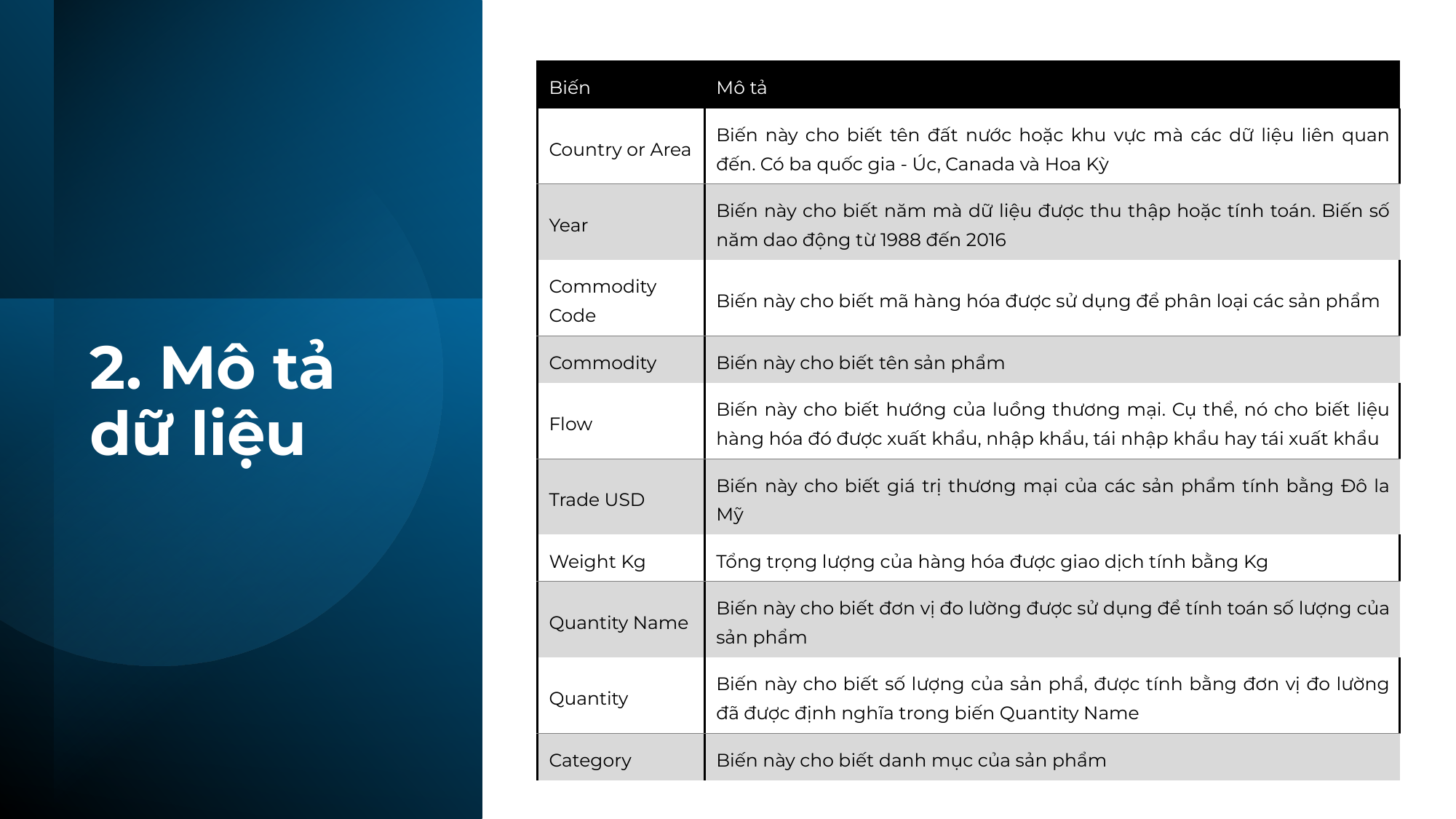

| Biến | Mô tả |
| --- | --- |
| Country or Area | Biến này cho biết tên đất nước hoặc khu vực mà các dữ liệu liên quan đến. Có ba quốc gia - Úc, Canada và Hoa Kỳ |
| Year | Biến này cho biết năm mà dữ liệu được thu thập hoặc tính toán. Biến số năm dao động từ 1988 đến 2016 |
| Commodity Code | Biến này cho biết mã hàng hóa được sử dụng để phân loại các sản phẩm |
| Commodity | Biến này cho biết tên sản phẩm |
| Flow | Biến này cho biết hướng của luồng thương mại. Cụ thể, nó cho biết liệu hàng hóa đó được xuất khẩu, nhập khẩu, tái nhập khẩu hay tái xuất khẩu |
| Trade USD | Biến này cho biết giá trị thương mại của các sản phẩm tính bằng Đô la Mỹ |
| Weight Kg | Tổng trọng lượng của hàng hóa được giao dịch tính bằng Kg |
| Quantity Name | Biến này cho biết đơn vị đo lường được sử dụng để tính toán số lượng của sản phẩm |
| Quantity | Biến này cho biết số lượng của sản phẩ, được tính bằng đơn vị đo lường đã được định nghĩa trong biến Quantity Name |
| Category | Biến này cho biết danh mục của sản phẩm |

2. Mô tả dữ liệu